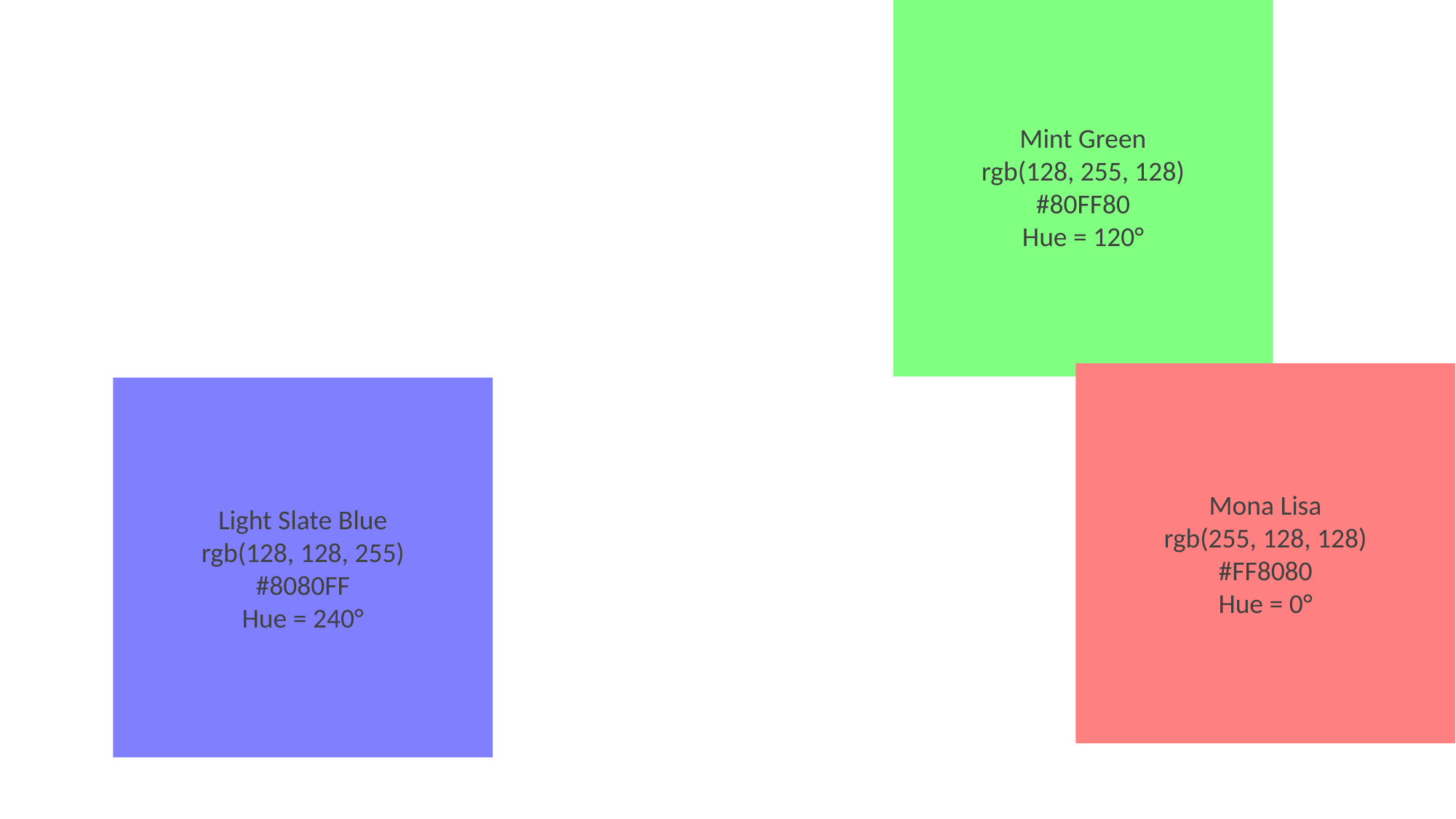

Mint Green
rgb(128, 255, 128)
#80FF80
Hue = 120°
Mona Lisa
rgb(255, 128, 128)
#FF8080
Hue = 0°
Light Slate Blue
rgb(128, 128, 255)
#8080FF
Hue = 240°